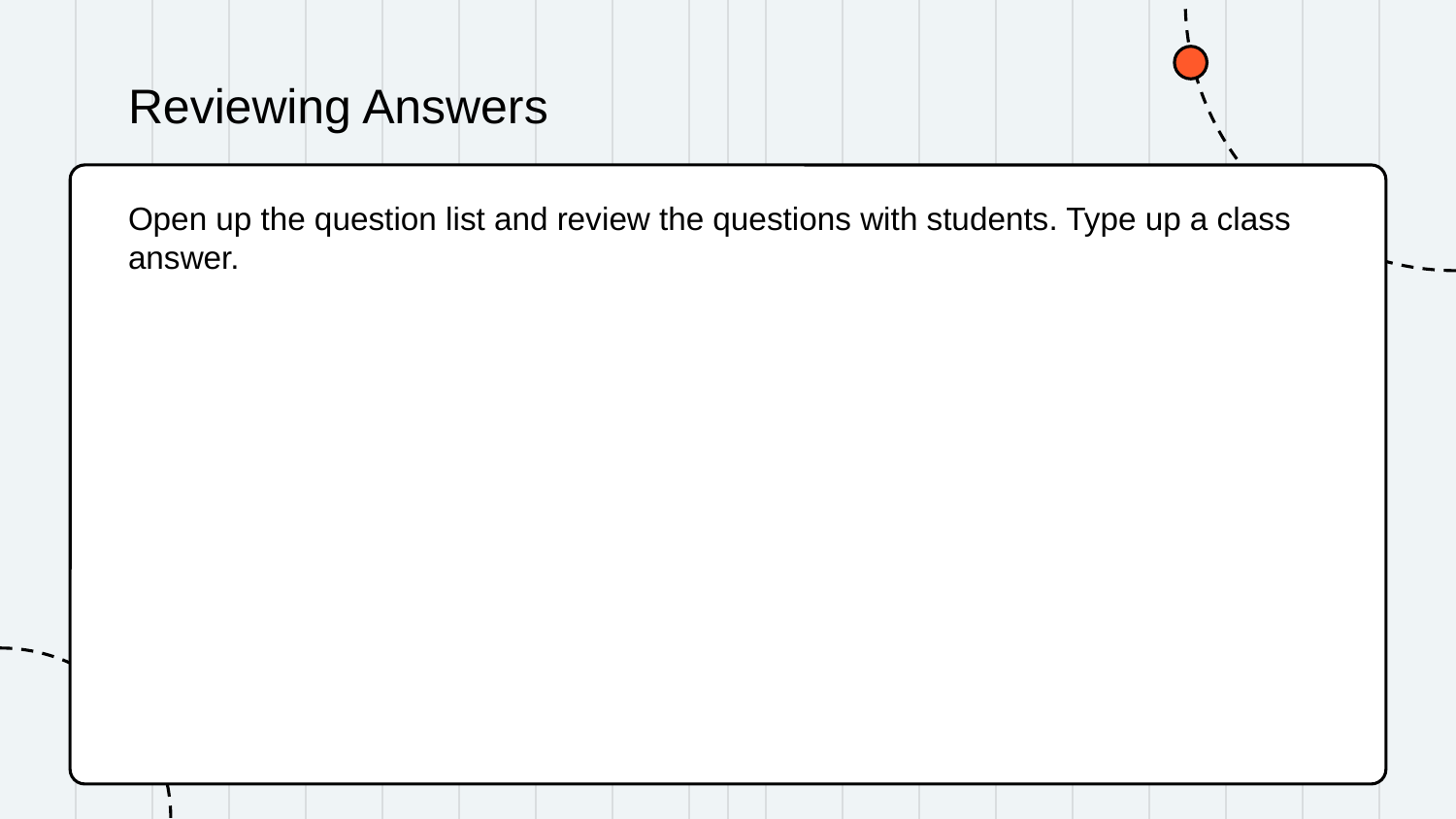

# Reviewing Answers
Open up the question list and review the questions with students. Type up a class answer.